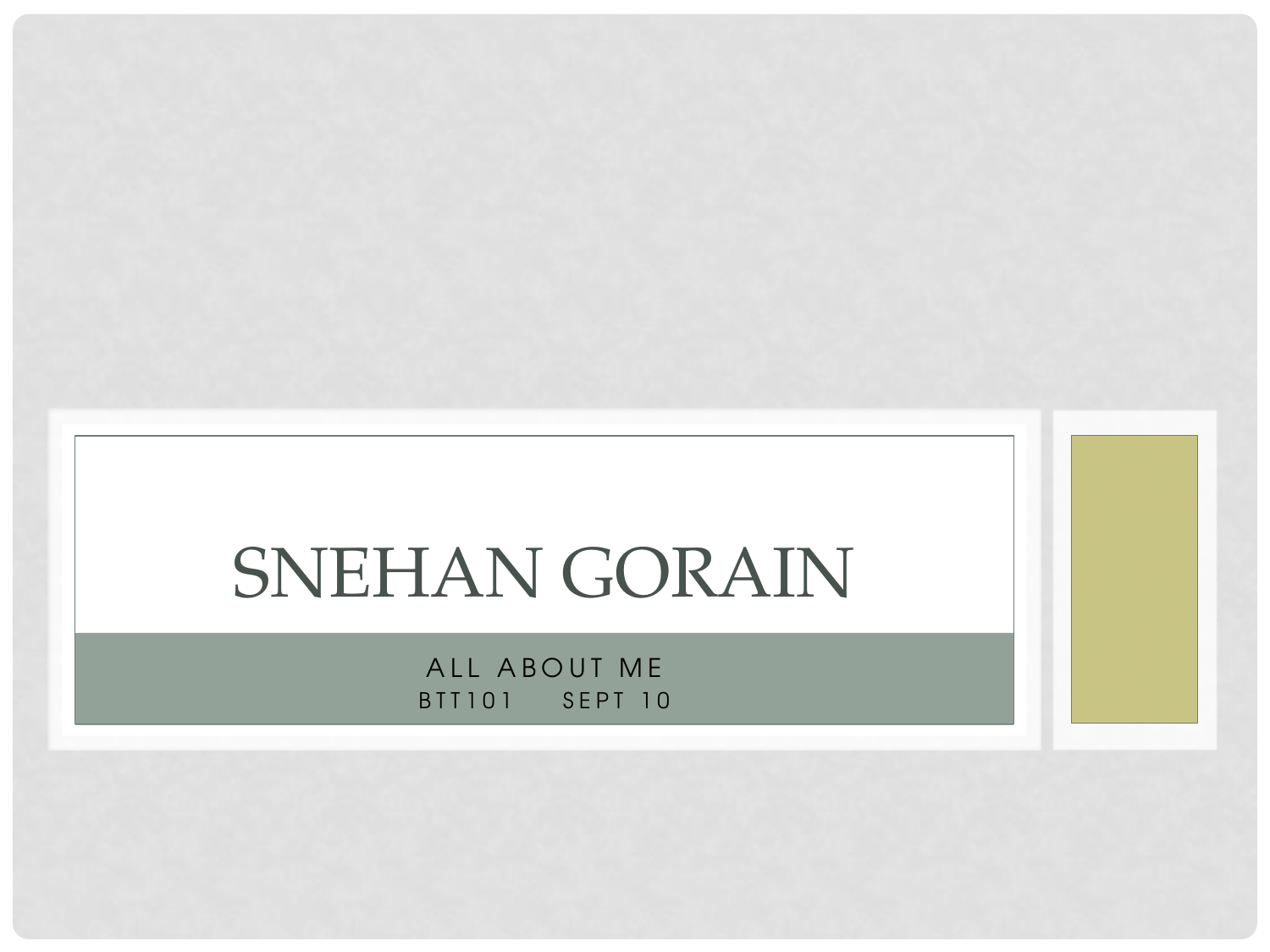

# Snehan Gorain
All About Me
Btt101    Sept 10